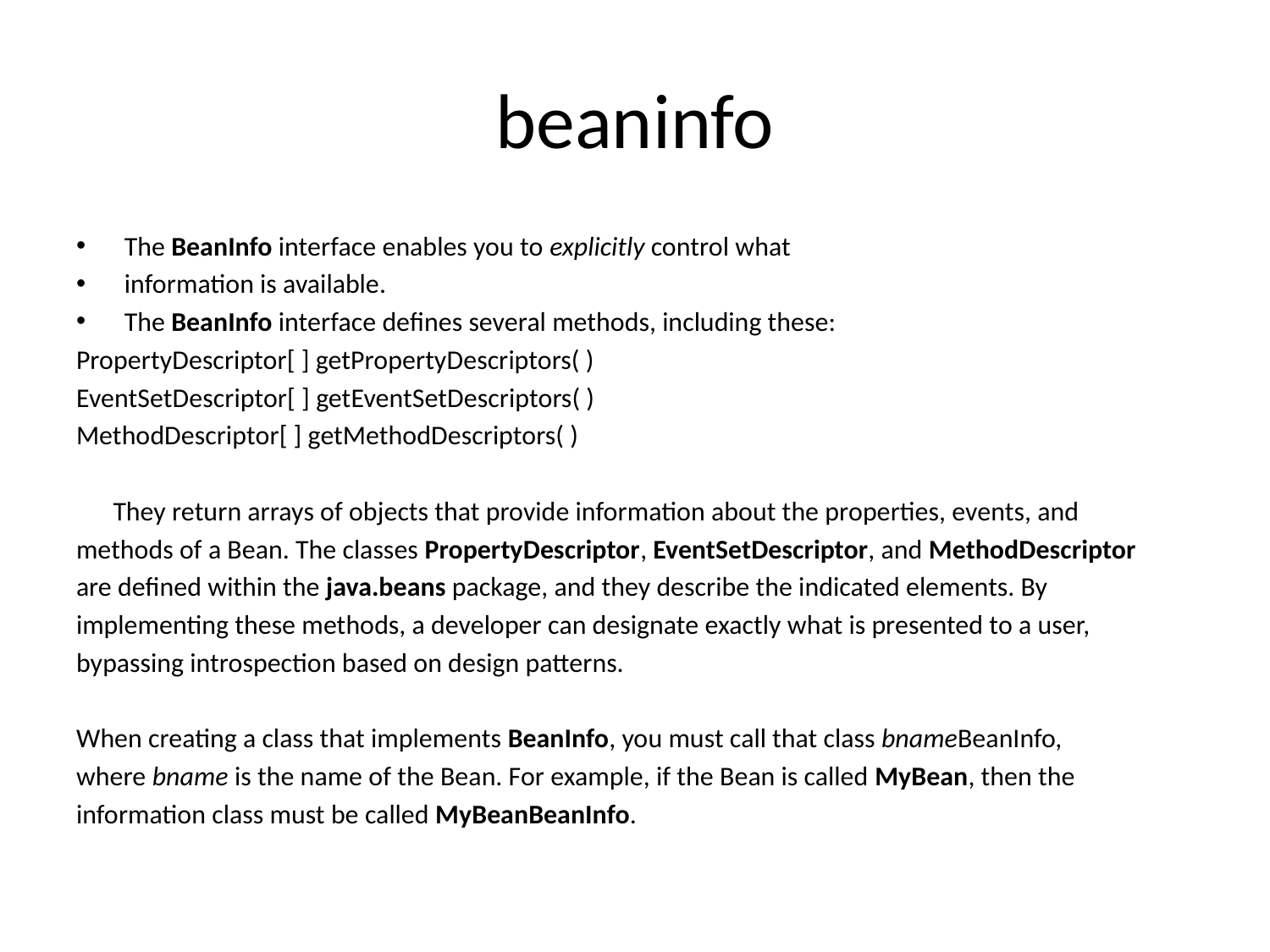

# beaninfo
The BeanInfo interface enables you to explicitly control what
information is available.
The BeanInfo interface defines several methods, including these:
PropertyDescriptor[ ] getPropertyDescriptors( )
EventSetDescriptor[ ] getEventSetDescriptors( )
MethodDescriptor[ ] getMethodDescriptors( )

      They return arrays of objects that provide information about the properties, events, and
methods of a Bean. The classes PropertyDescriptor, EventSetDescriptor, and MethodDescriptor
are defined within the java.beans package, and they describe the indicated elements. By
implementing these methods, a developer can designate exactly what is presented to a user,
bypassing introspection based on design patterns.

When creating a class that implements BeanInfo, you must call that class bnameBeanInfo,
where bname is the name of the Bean. For example, if the Bean is called MyBean, then the
information class must be called MyBeanBeanInfo.